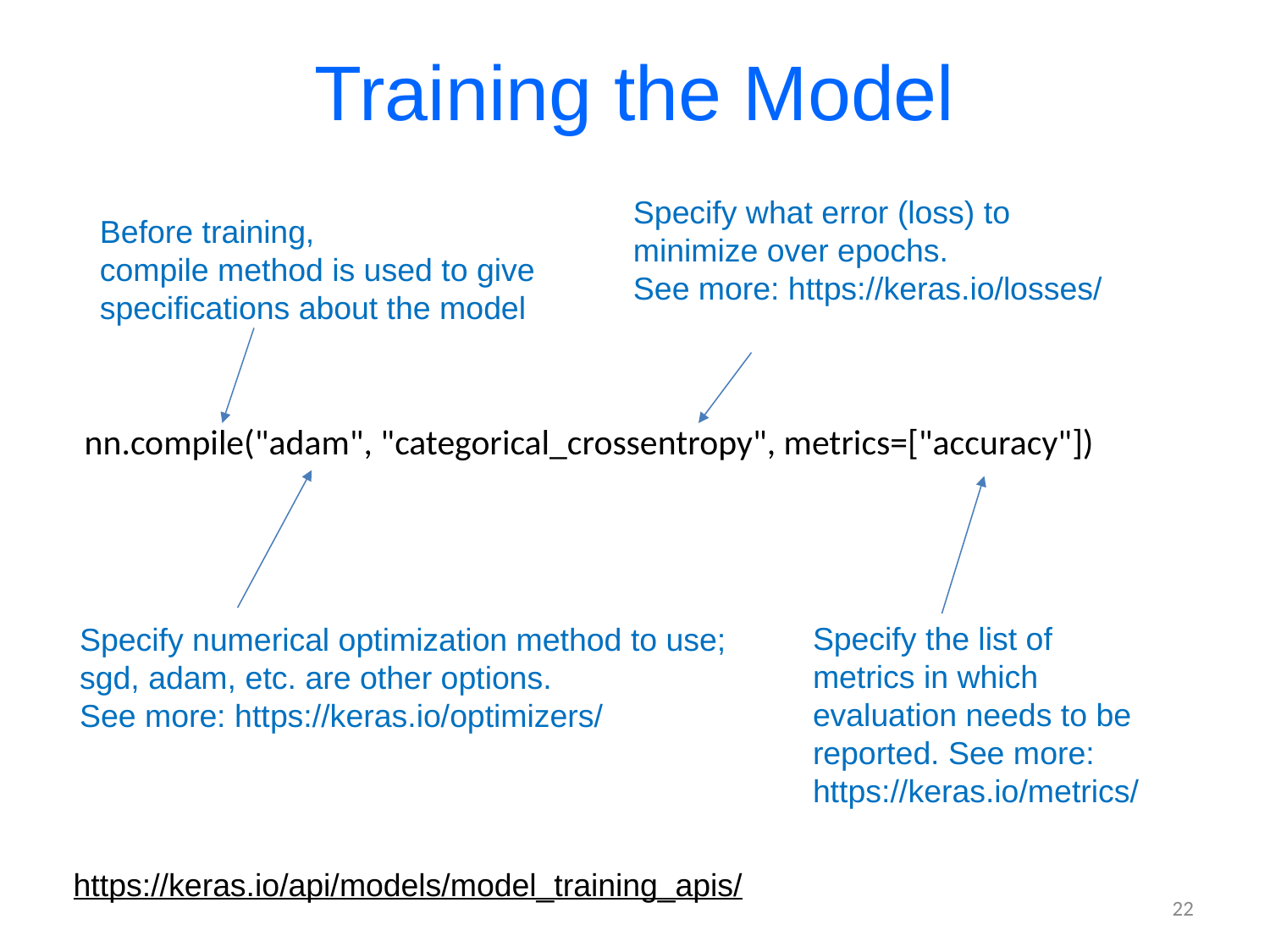

# Training the Model
Specify what error (loss) to
minimize over epochs.
See more: https://keras.io/losses/

 nn.compile("adam", "categorical_crossentropy", metrics=["accuracy"])

Before training,
compile method is used to give
specifications about the model
Specify the list of
metrics in which
evaluation needs to be
reported. See more: https://keras.io/metrics/
Specify numerical optimization method to use;
sgd, adam, etc. are other options.
See more: https://keras.io/optimizers/
https://keras.io/api/models/model_training_apis/
22